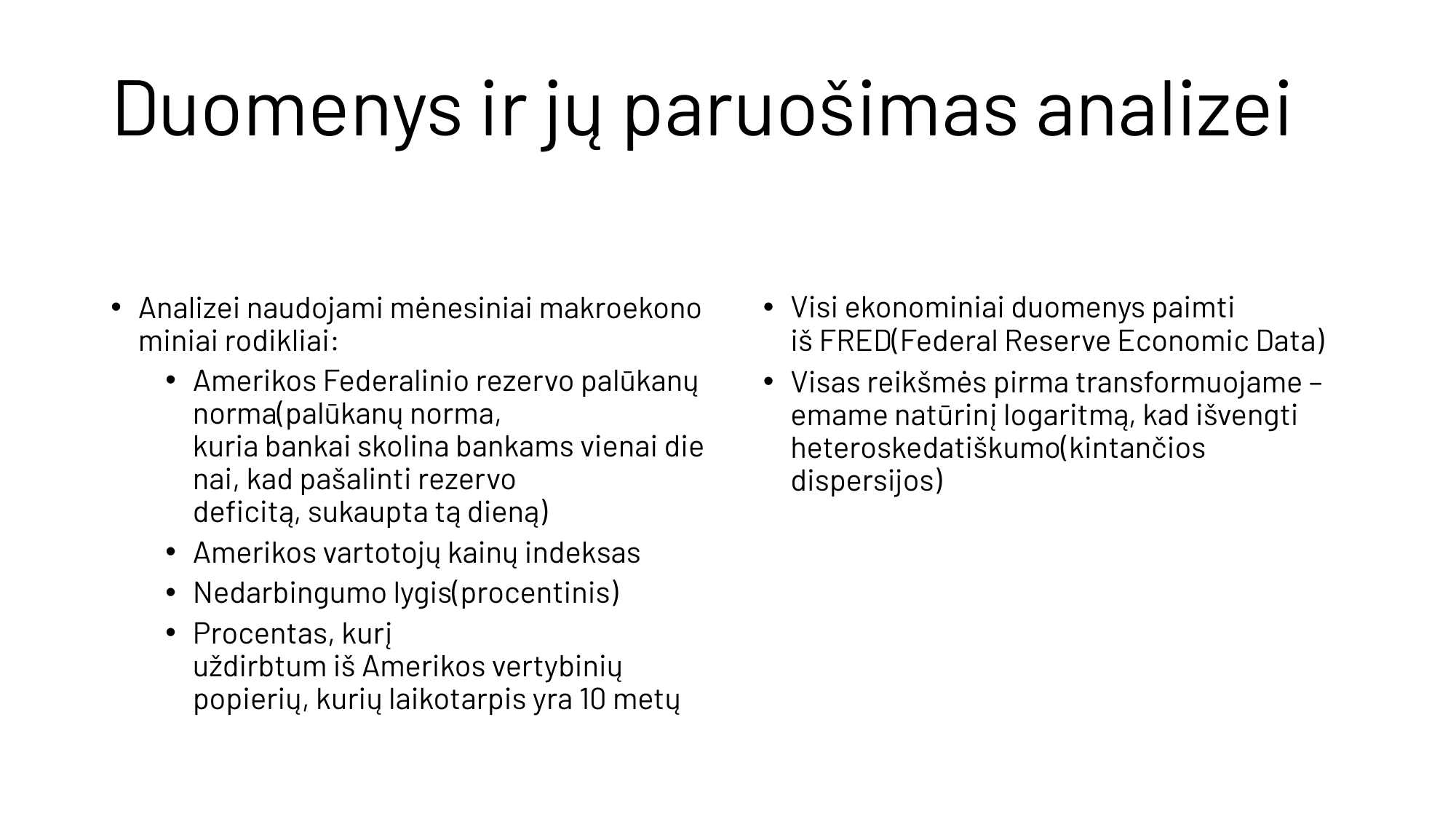

# Duomenys ir jų paruošimas analizei

Analizei naudojami mėnesiniai makroekonominiai rodikliai:
Amerikos Federalinio rezervo palūkanų norma(palūkanų norma, kuria bankai skolina bankams vienai dienai, kad pašalinti rezervo deficitą, sukaupta tą dieną)
Amerikos vartotojų kainų indeksas
Nedarbingumo lygis(procentinis)
Procentas, kurį uždirbtum iš Amerikos vertybinių popierių, kurių laikotarpis yra 10 metų

Visi ekonominiai duomenys paimti iš FRED(Federal Reserve Economic Data)
Visas reikšmės pirma transformuojame – emame natūrinį logaritmą, kad išvengti heteroskedatiškumo(kintančios dispersijos)